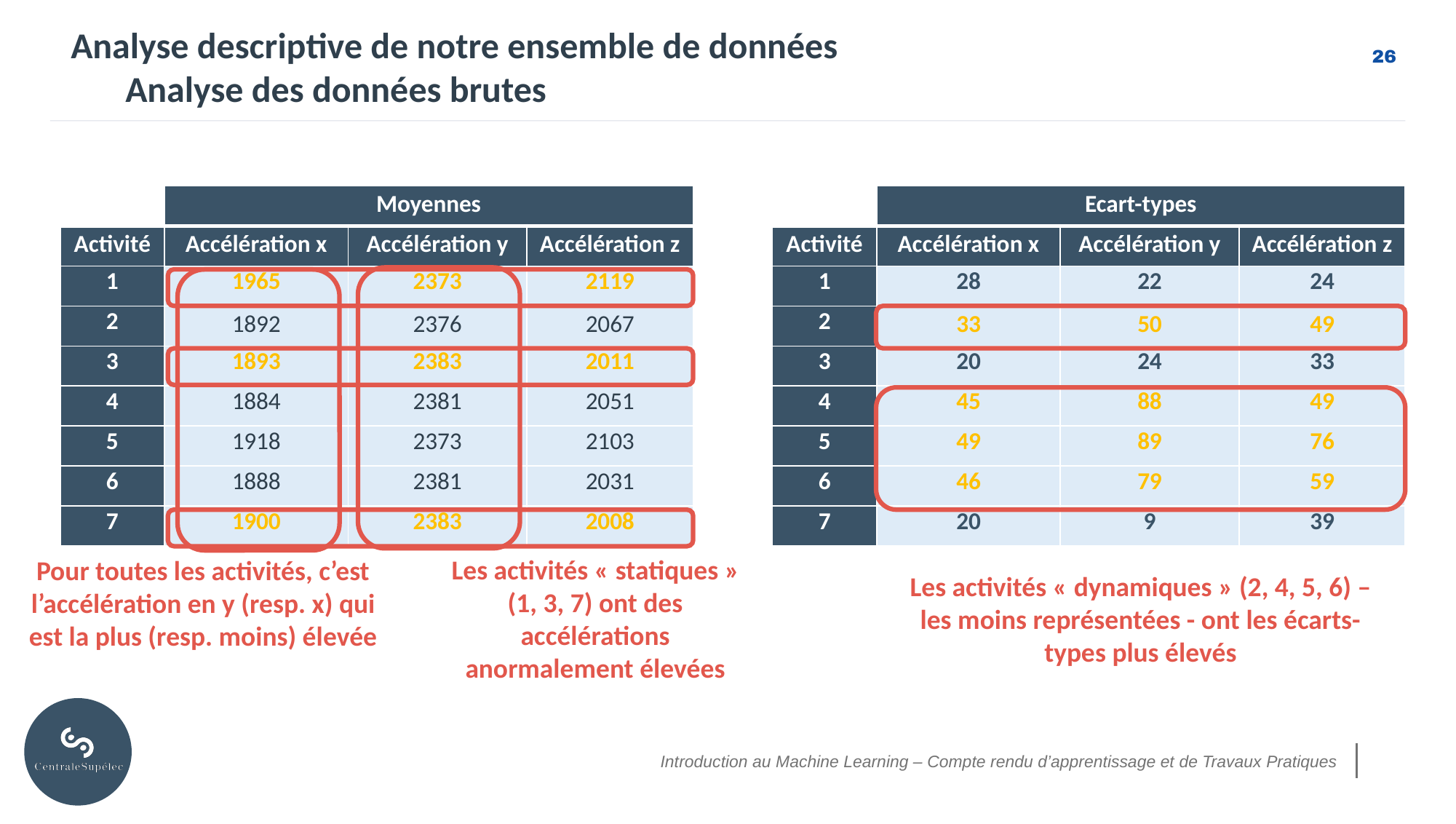

Analyse descriptive de notre ensemble de données
Analyse des données brutes
|  | Moyennes |  |  |
| --- | --- | --- | --- |
| Activité | Accélération x | Accélération y | Accélération z |
| 1 | 1965 | 2373 | 2119 |
| 2 | 1892 | 2376 | 2067 |
| 3 | 1893 | 2383 | 2011 |
| 4 | 1884 | 2381 | 2051 |
| 5 | 1918 | 2373 | 2103 |
| 6 | 1888 | 2381 | 2031 |
| 7 | 1900 | 2383 | 2008 |
|  | Ecart-types |  |  |
| --- | --- | --- | --- |
| Activité | Accélération x | Accélération y | Accélération z |
| 1 | 28 | 22 | 24 |
| 2 | 33 | 50 | 49 |
| 3 | 20 | 24 | 33 |
| 4 | 45 | 88 | 49 |
| 5 | 49 | 89 | 76 |
| 6 | 46 | 79 | 59 |
| 7 | 20 | 9 | 39 |

Les activités « statiques » (1, 3, 7) ont des accélérations anormalement élevées
Pour toutes les activités, c’est l’accélération en y (resp. x) qui est la plus (resp. moins) élevée
Les activités « dynamiques » (2, 4, 5, 6) – les moins représentées - ont les écarts-types plus élevés
Introduction au Machine Learning – Compte rendu d’apprentissage et de Travaux Pratiques